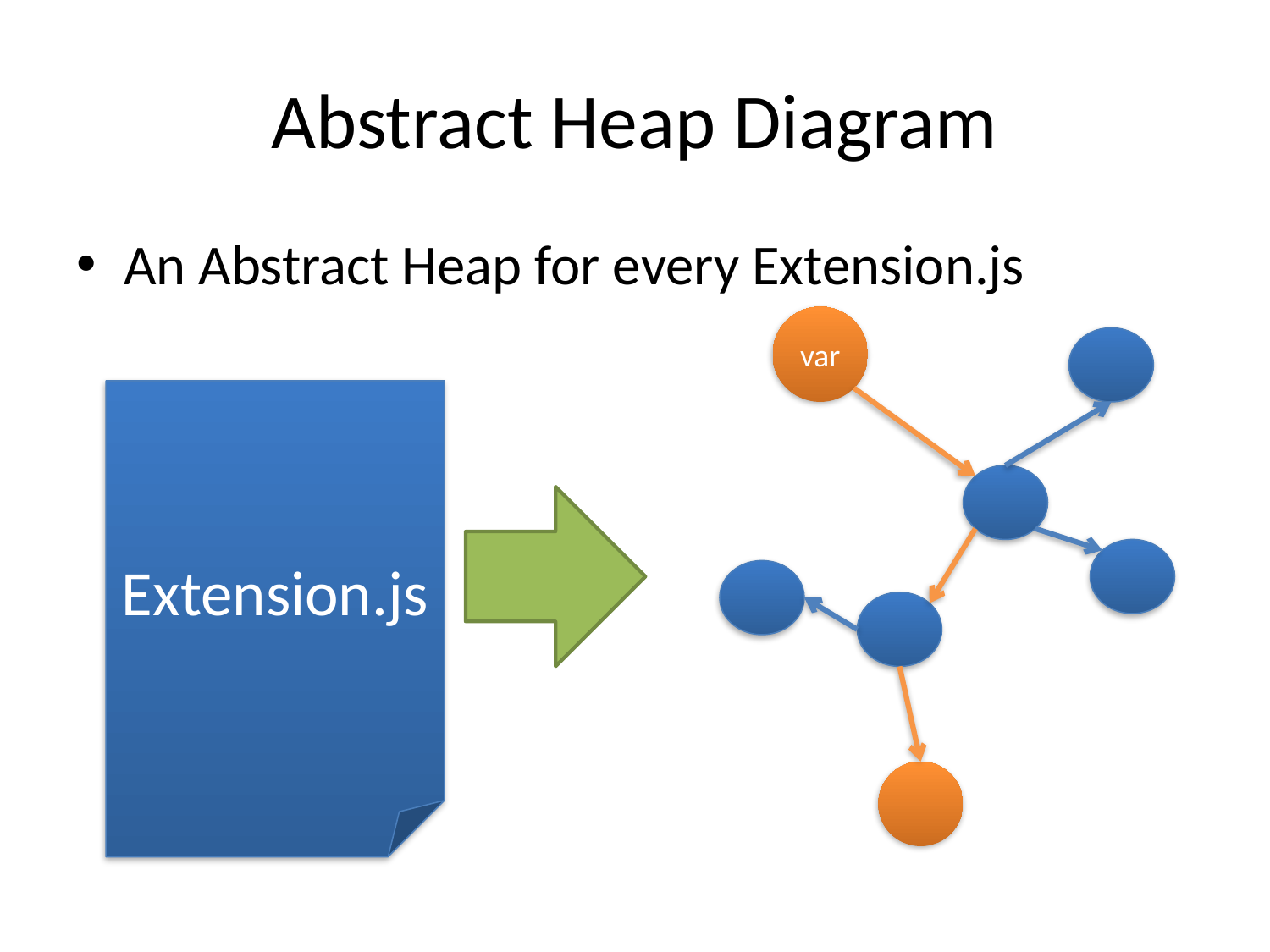

# Abstract Heap Diagram
An Abstract Heap for every Extension.js

var

Extension.js